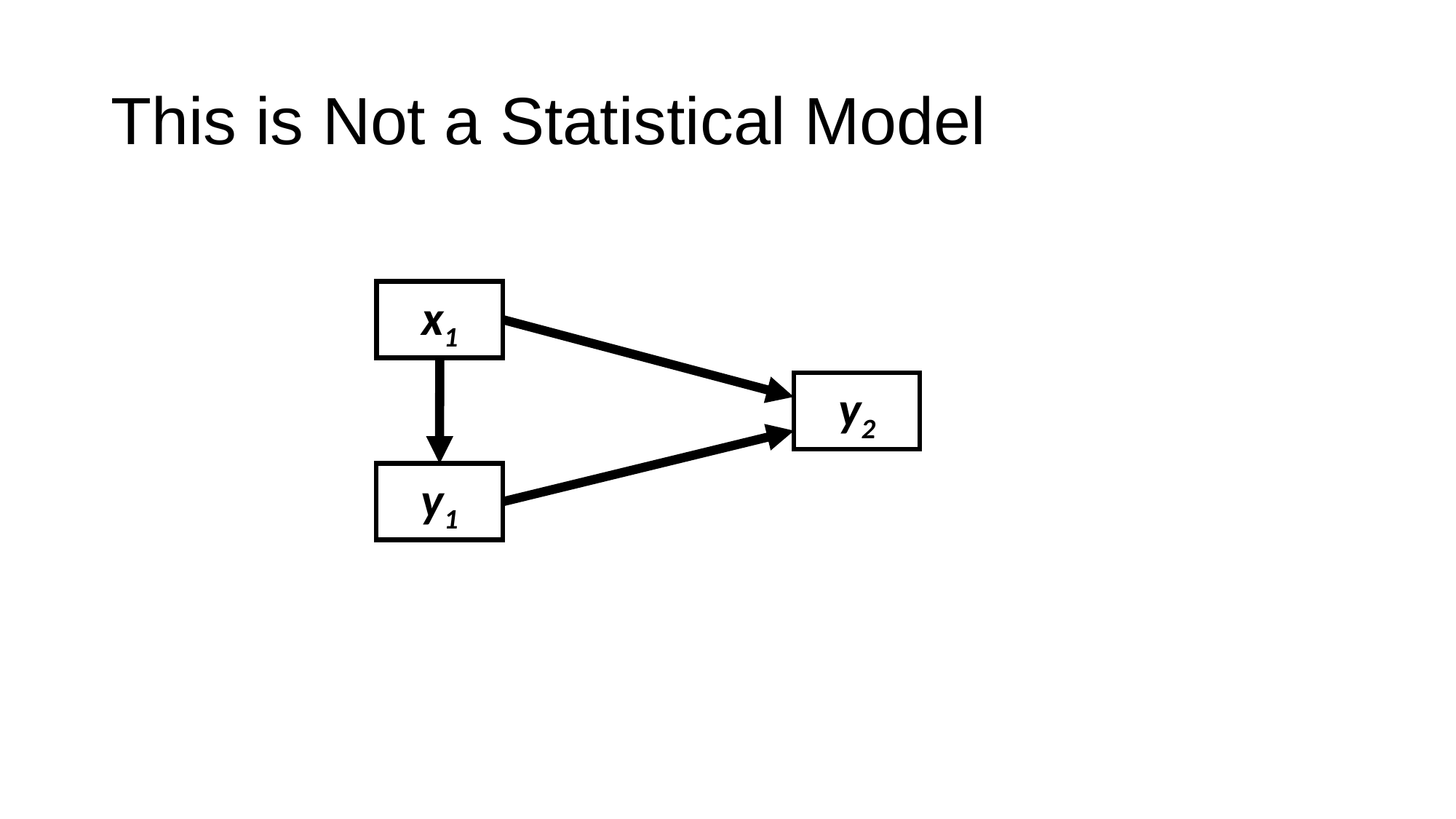

# This is Not a Statistical Model
x1
y2
y1